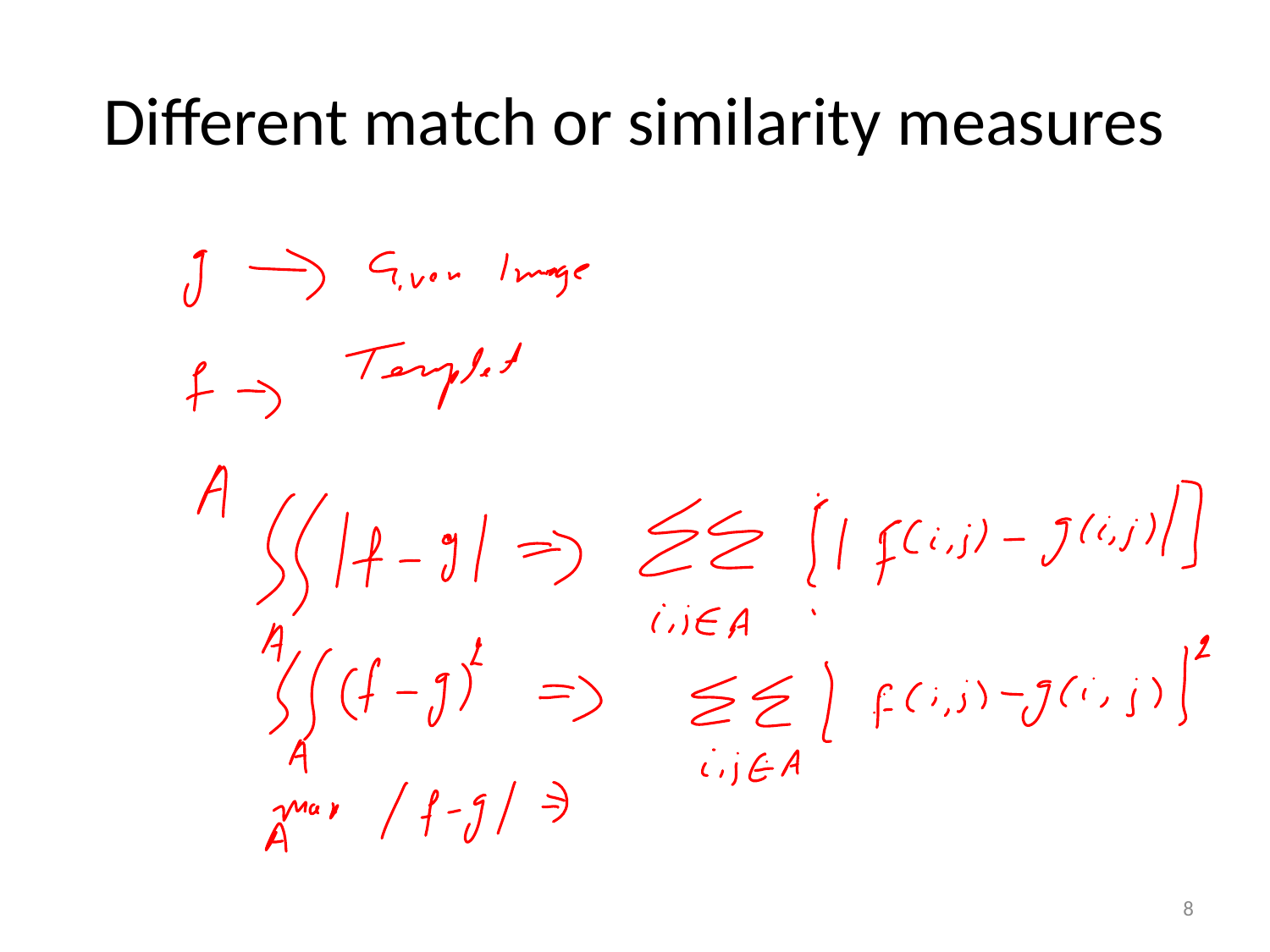

# Different match or similarity measures

8